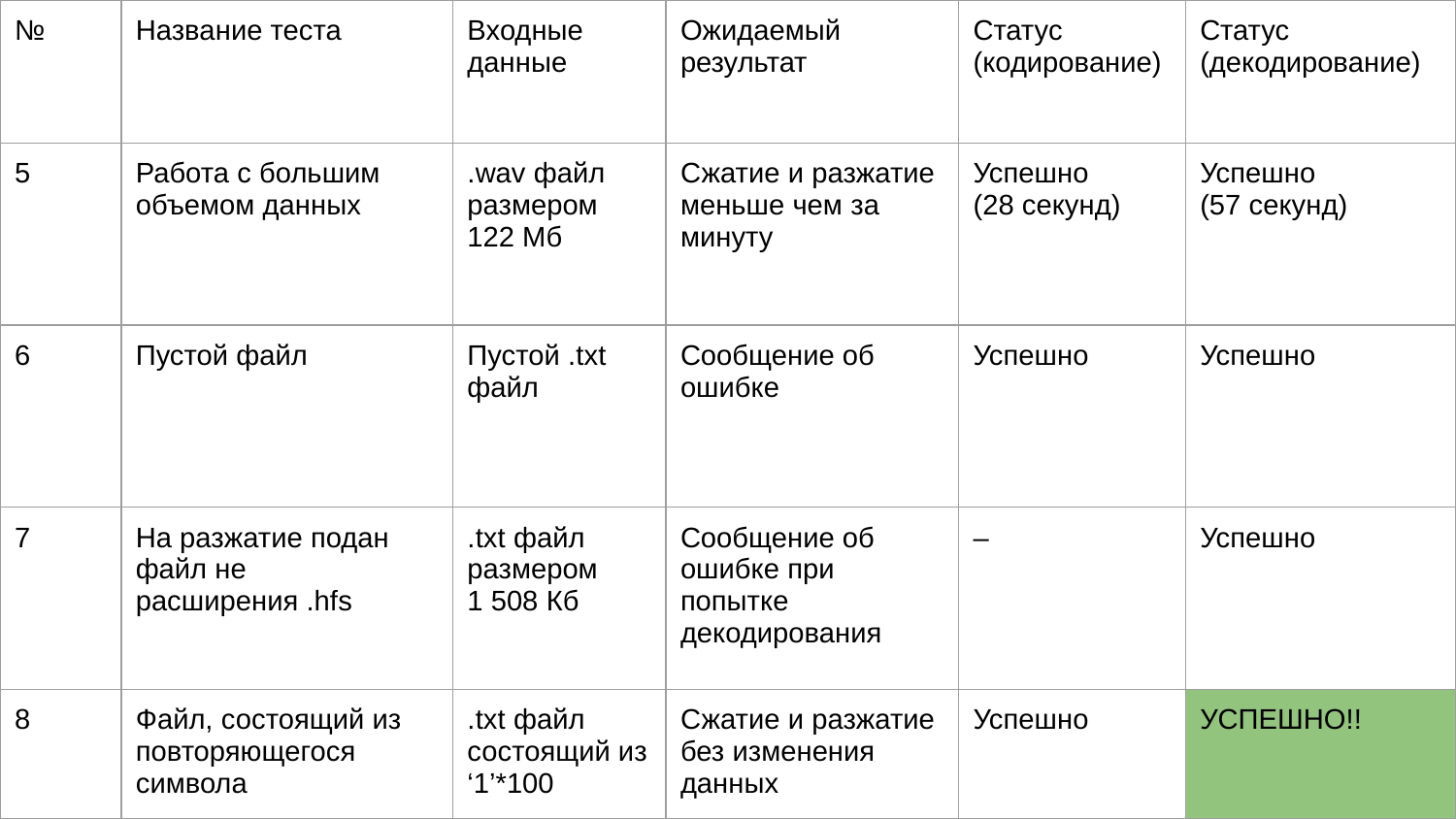

| № | Название теста | Входные данные | Ожидаемый результат | Статус (кодирование) | Статус (декодирование) |
| --- | --- | --- | --- | --- | --- |
| 5 | Работа с большим объемом данных | .wav файл размером 122 Мб | Сжатие и разжатие меньше чем за минуту | Успешно (28 секунд) | Успешно (57 секунд) |
| 6 | Пустой файл | Пустой .txt файл | Сообщение об ошибке | Успешно | Успешно |
| 7 | На разжатие подан файл не расширения .hfs | .txt файл размером 1 508 Кб | Сообщение об ошибке при попытке декодирования | – | Успешно |
| 8 | Файл, состоящий из повторяющегося символа | .txt файл состоящий из ‘1’\*100 | Сжатие и разжатие без изменения данных | Успешно | УСПЕШНО!! |